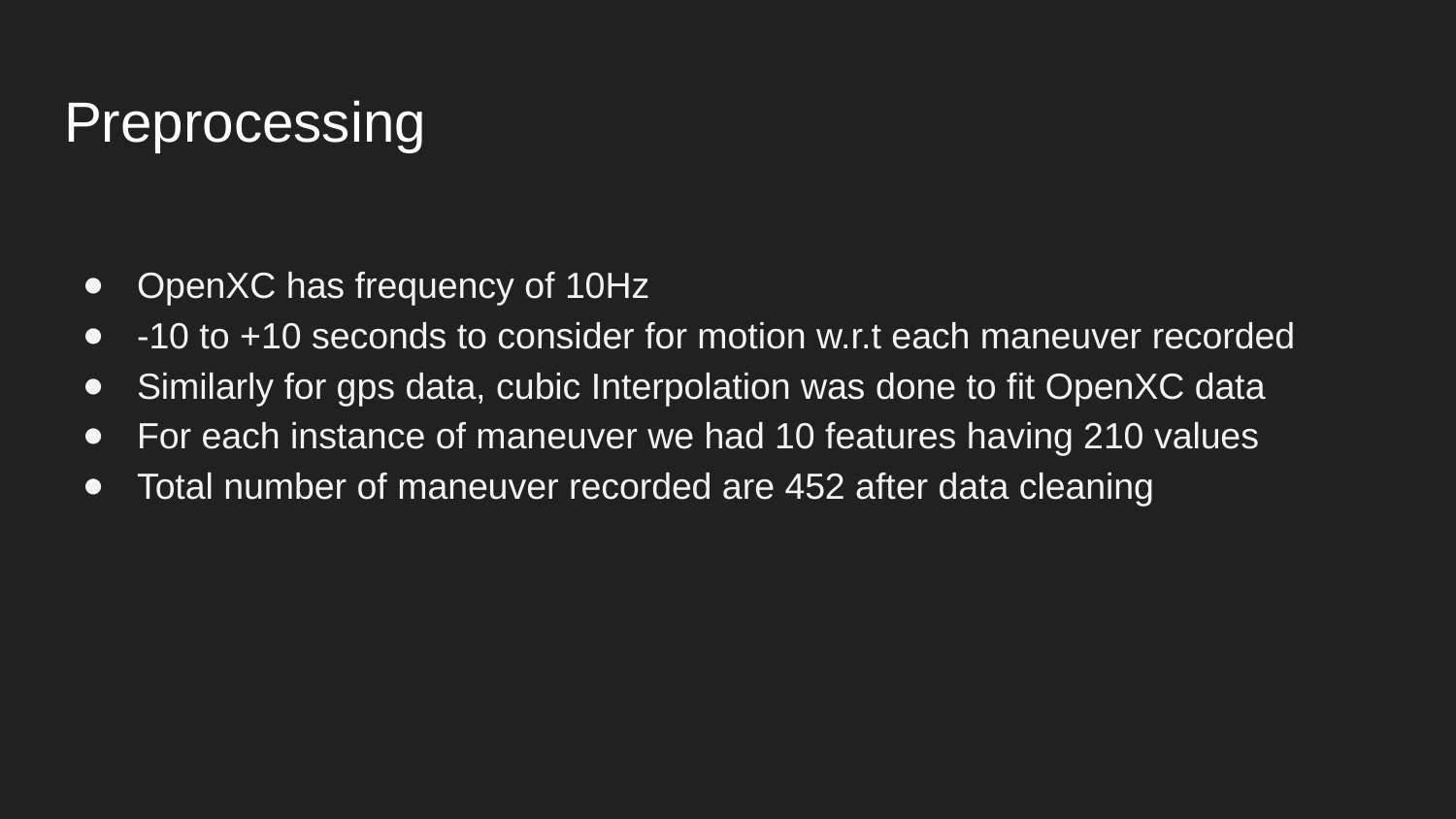

# Preprocessing
OpenXC has frequency of 10Hz
-10 to +10 seconds to consider for motion w.r.t each maneuver recorded
Similarly for gps data, cubic Interpolation was done to fit OpenXC data
For each instance of maneuver we had 10 features having 210 values
Total number of maneuver recorded are 452 after data cleaning